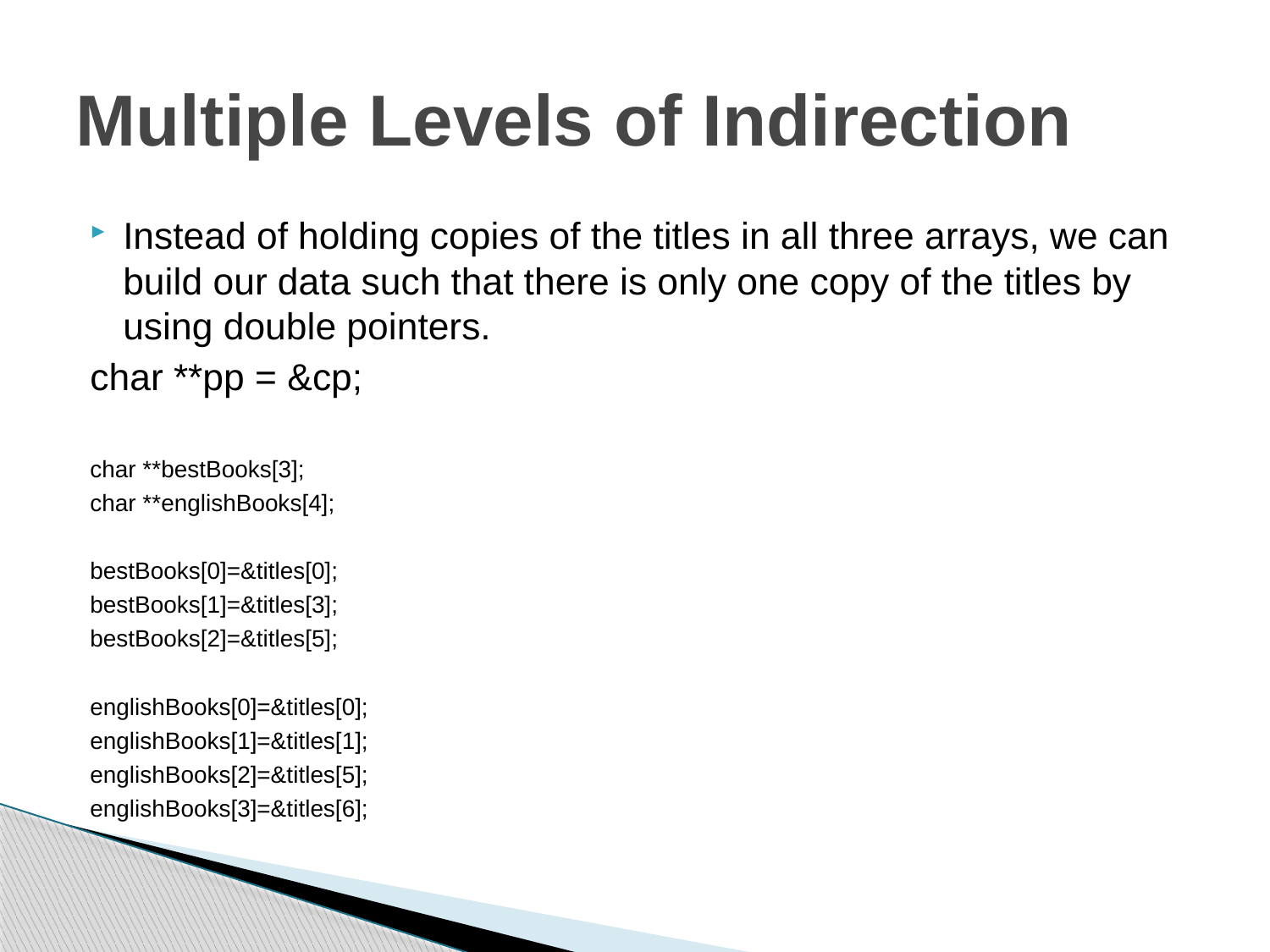

# Multiple Levels of Indirection
Instead of holding copies of the titles in all three arrays, we can build our data such that there is only one copy of the titles by using double pointers.
char **pp = &cp;

char **bestBooks[3];
char **englishBooks[4];

bestBooks[0]=&titles[0];
bestBooks[1]=&titles[3];
bestBooks[2]=&titles[5];

englishBooks[0]=&titles[0];
englishBooks[1]=&titles[1];
englishBooks[2]=&titles[5];
englishBooks[3]=&titles[6];